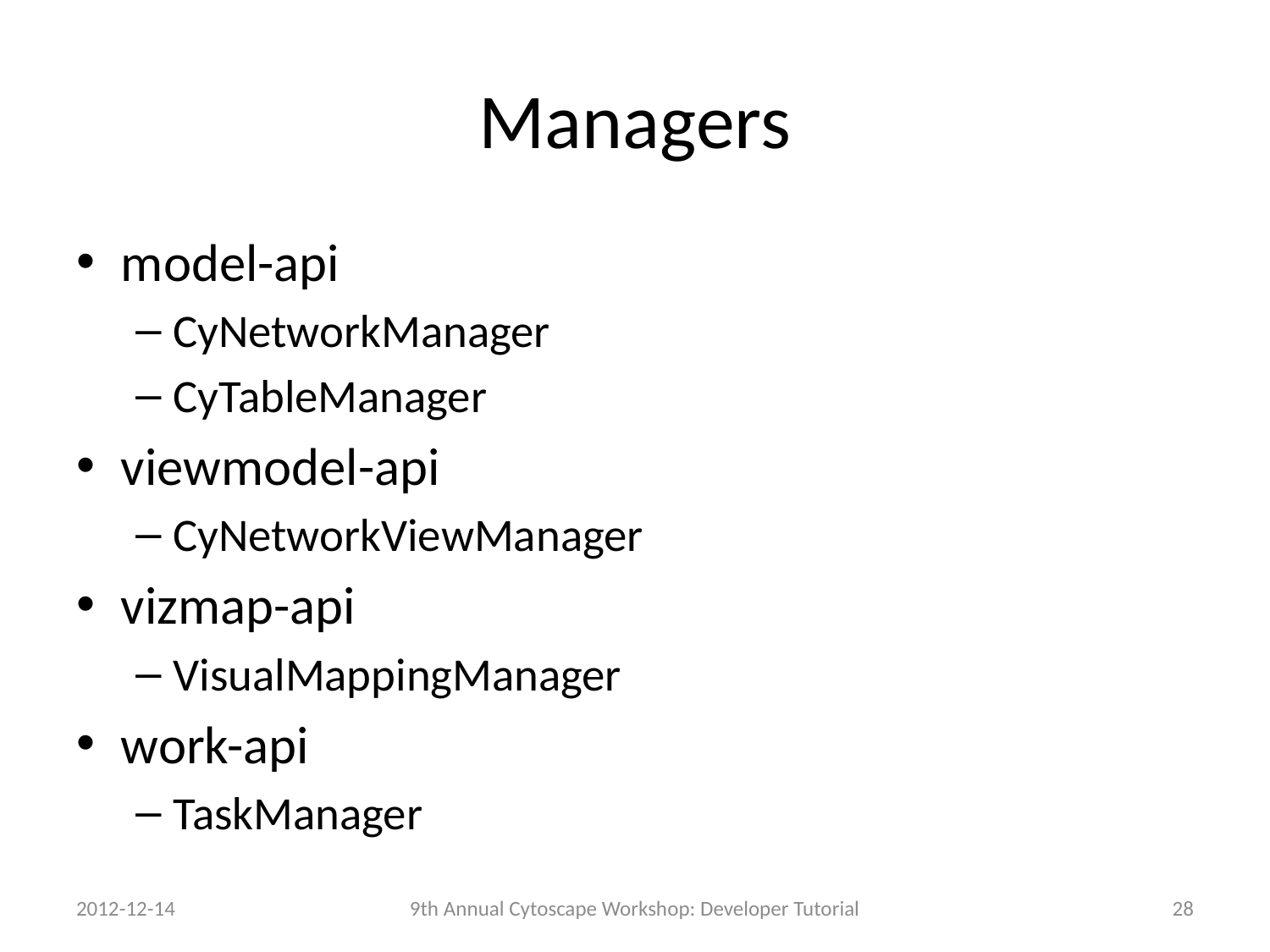

# Managers
model-api
CyNetworkManager
CyTableManager
viewmodel-api
CyNetworkViewManager
vizmap-api
VisualMappingManager
work-api
TaskManager
2012-12-14
9th Annual Cytoscape Workshop: Developer Tutorial
28